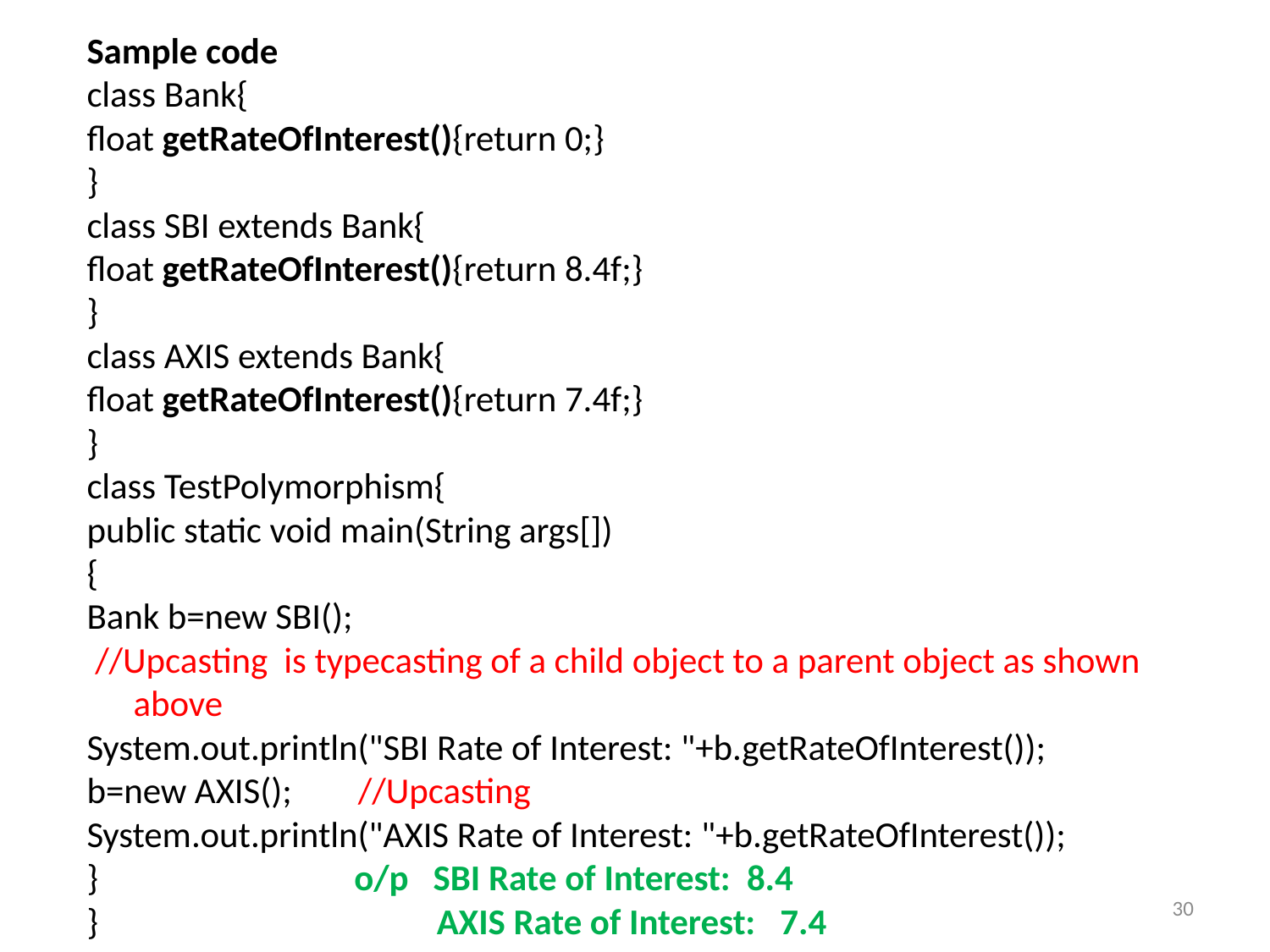

Sample code
class Bank{
float getRateOfInterest(){return 0;}
}
class SBI extends Bank{
float getRateOfInterest(){return 8.4f;}
}
class AXIS extends Bank{
float getRateOfInterest(){return 7.4f;}
}
class TestPolymorphism{
public static void main(String args[])
{
Bank b=new SBI();
 //Upcasting  is typecasting of a child object to a parent object as shown above
System.out.println("SBI Rate of Interest: "+b.getRateOfInterest());
b=new AXIS();        //Upcasting
System.out.println("AXIS Rate of Interest: "+b.getRateOfInterest());
}                               o/p   SBI Rate of Interest:  8.4
}                                         AXIS Rate of Interest:   7.4
30